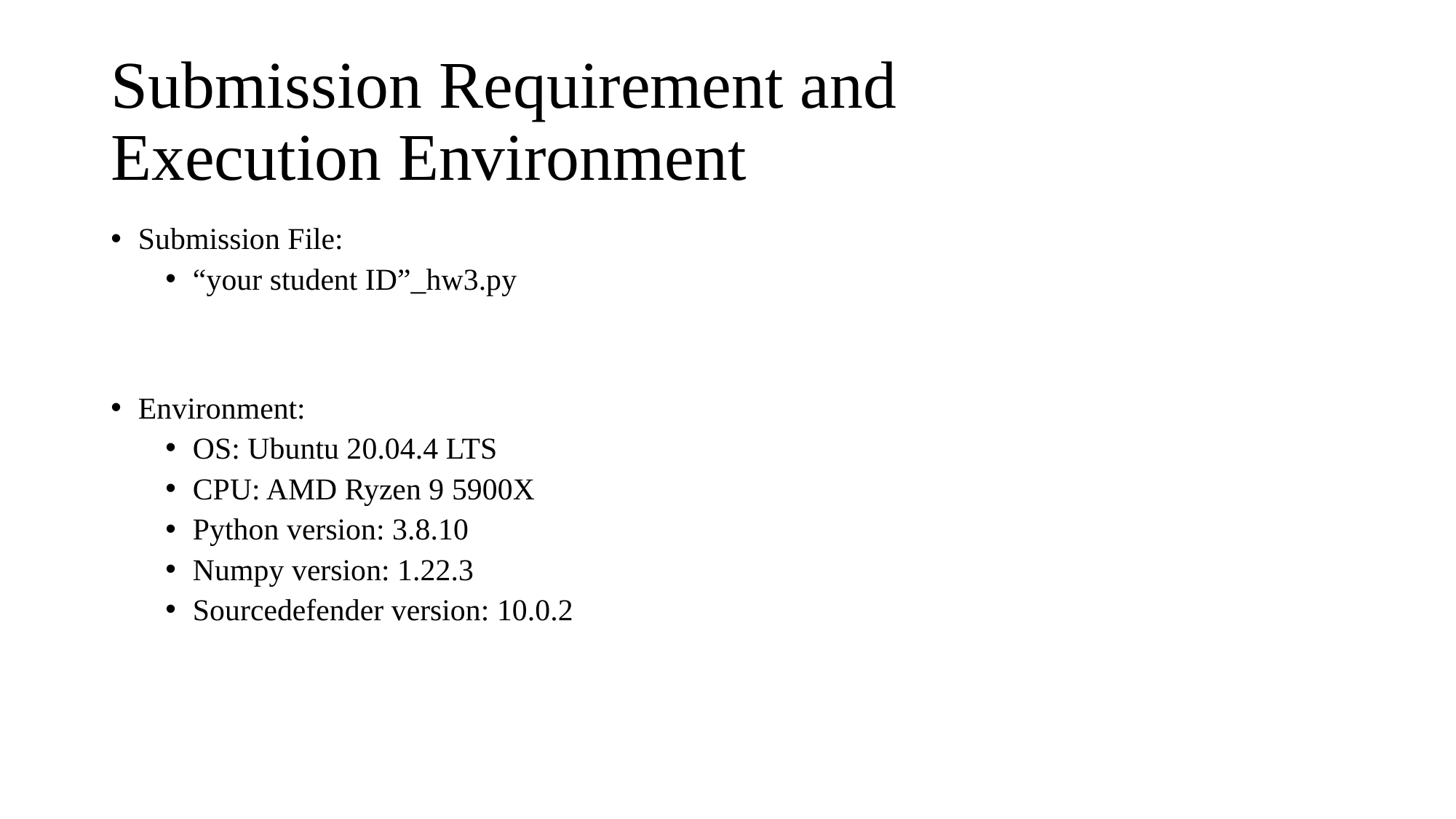

# Submission Requirement and Execution Environment
Submission File:
“your student ID”_hw3.py

Environment:
OS: Ubuntu 20.04.4 LTS
CPU: AMD Ryzen 9 5900X
Python version: 3.8.10
Numpy version: 1.22.3
Sourcedefender version: 10.0.2